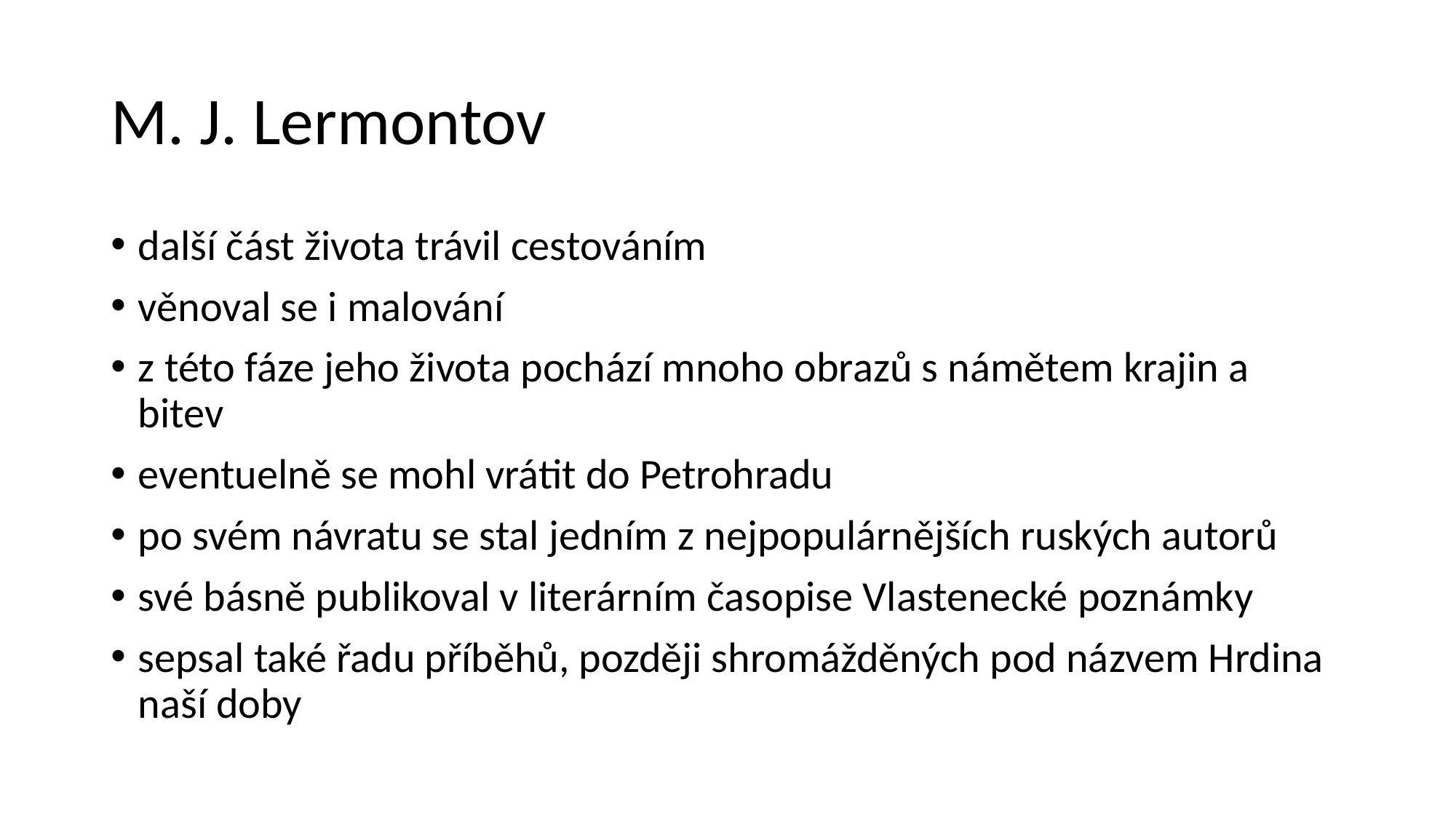

# M. J. Lermontov
další část života trávil cestováním
věnoval se i malování
z této fáze jeho života pochází mnoho obrazů s námětem krajin a bitev
eventuelně se mohl vrátit do Petrohradu
po svém návratu se stal jedním z nejpopulárnějších ruských autorů
své básně publikoval v literárním časopise Vlastenecké poznámky
sepsal také řadu příběhů, později shromážděných pod názvem Hrdina naší doby